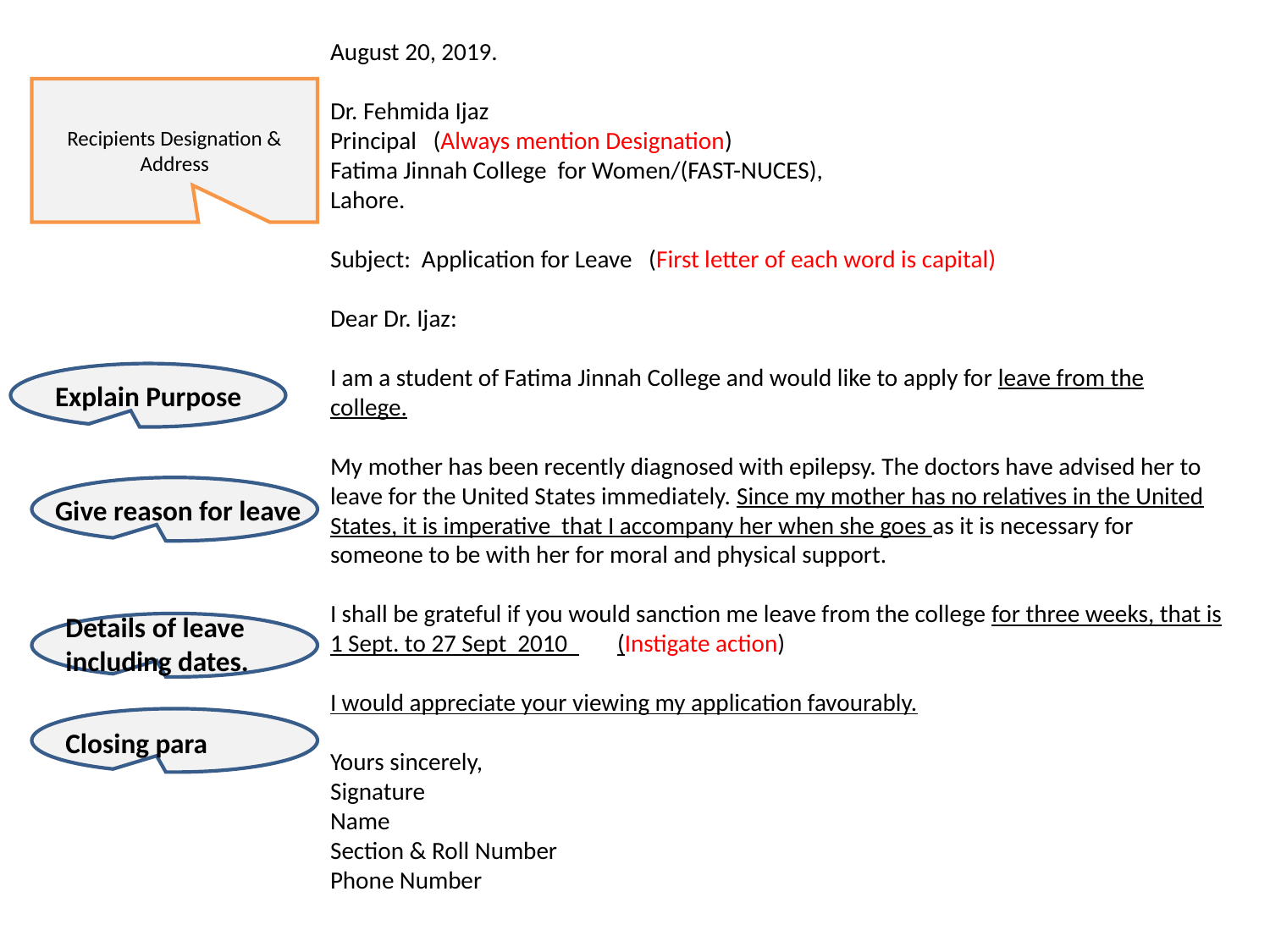

August 20, 2019.

Dr. Fehmida Ijaz
Principal   (Always mention Designation)
Fatima Jinnah College  for Women/(FAST-NUCES),
Lahore.

Subject:  Application for Leave   (First letter of each word is capital)

Dear Dr. Ijaz:

I am a student of Fatima Jinnah College and would like to apply for leave from the college.

My mother has been recently diagnosed with epilepsy. The doctors have advised her to leave for the United States immediately. Since my mother has no relatives in the United States, it is imperative  that I accompany her when she goes as it is necessary for someone to be with her for moral and physical support.

I shall be grateful if you would sanction me leave from the college for three weeks, that is 1 Sept. to 27 Sept  2010         (Instigate action)

I would appreciate your viewing my application favourably.

Yours sincerely,
Signature
Name
Section & Roll Number
Phone Number
Recipients Designation & Address

Explain Purpose

Give reason for leave
Details of leave including dates.

Closing para